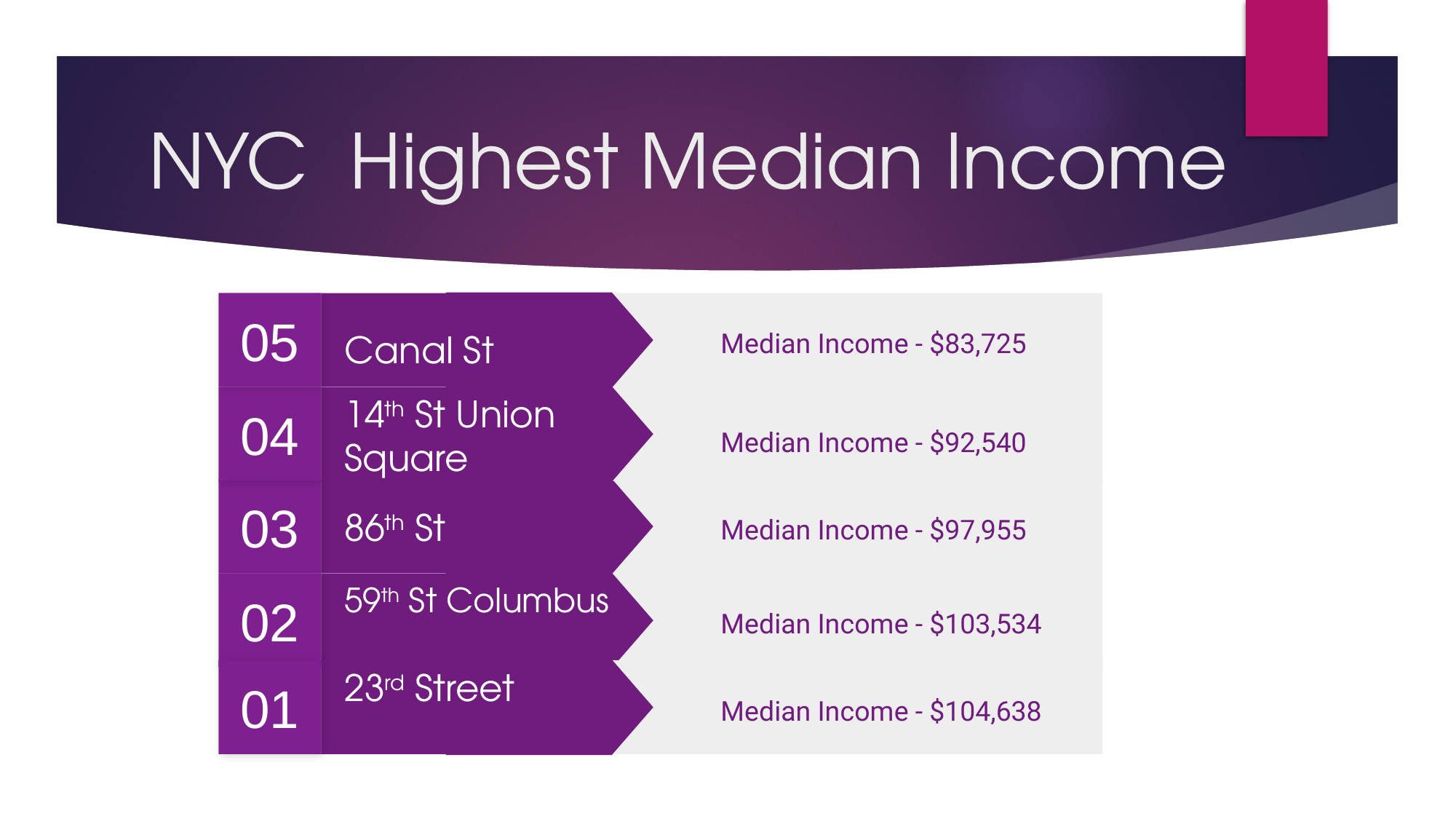

# NYC  Highest Median Income

05

Median Income - $83,725

Canal St

04

Median Income - $92,540

14th St Union Square

03

Median Income - $97,955
86th St

02

Median Income - $103,534
59th St Columbus

01

Median Income - $104,638

23rd Street